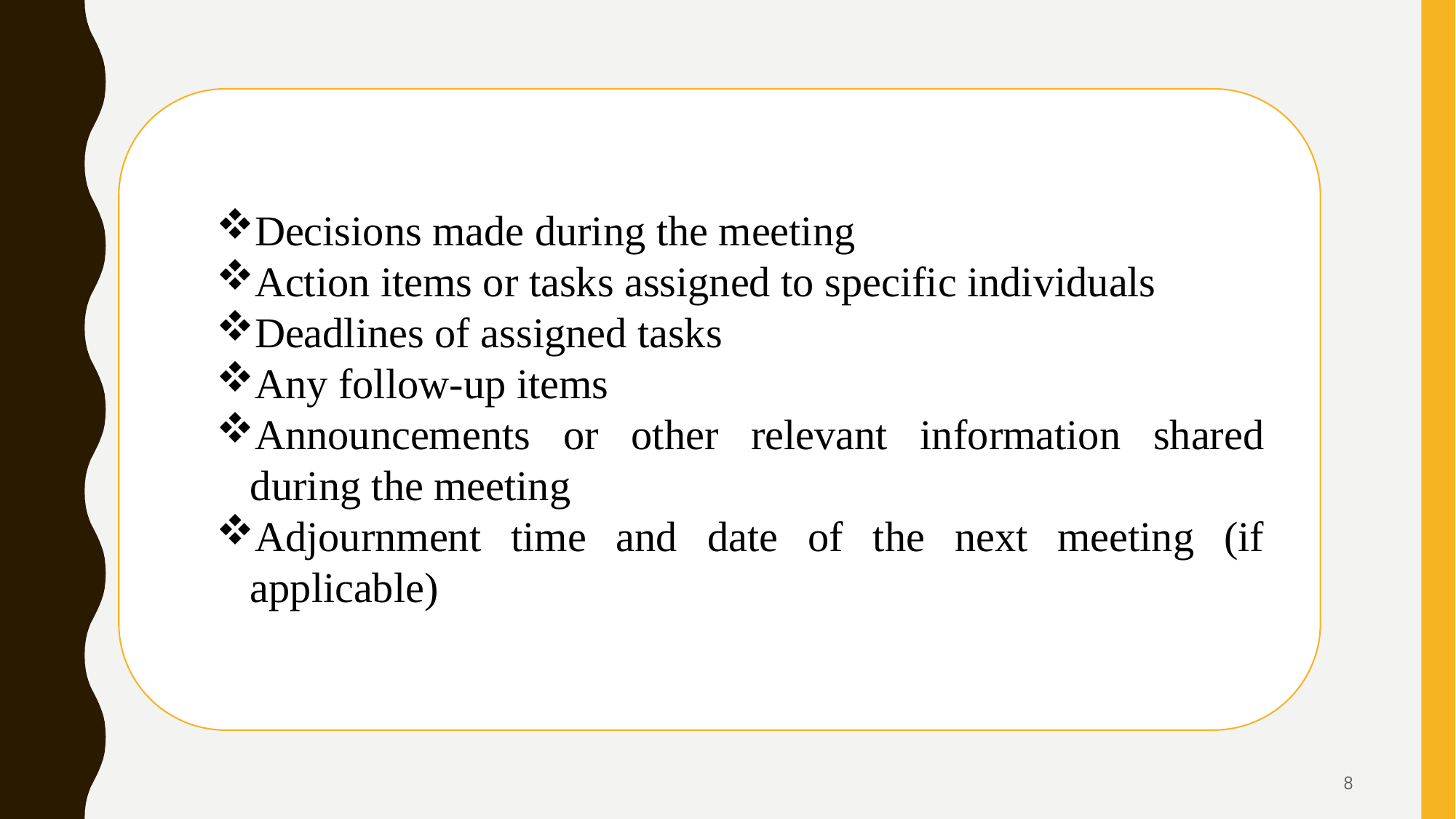

Decisions made during the meeting
Action items or tasks assigned to specific individuals
Deadlines of assigned tasks
Any follow-up items
Announcements or other relevant information shared during the meeting
Adjournment time and date of the next meeting (if applicable)
8